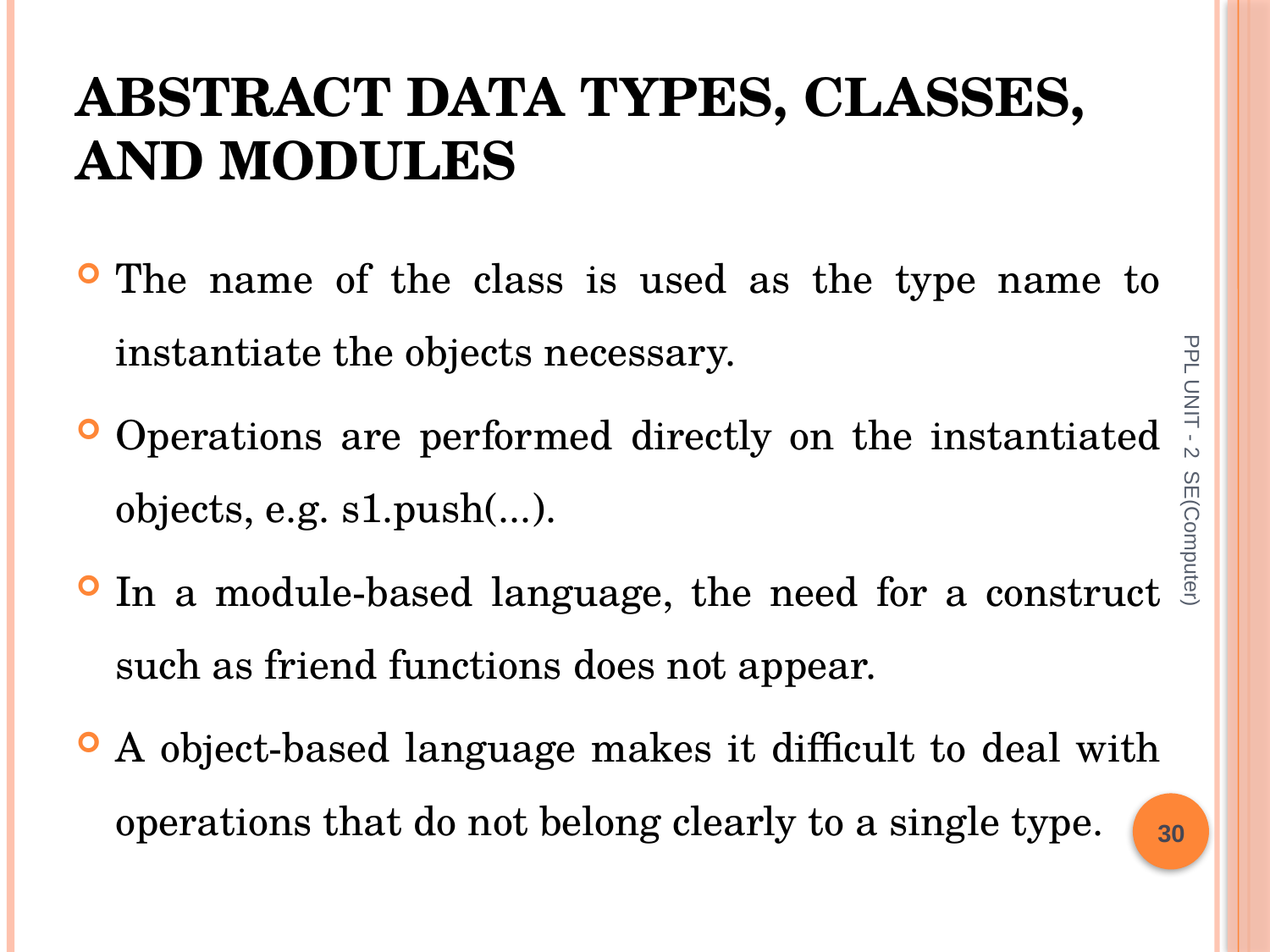

# Abstract data types, classes, and modules
The name of the class is used as the type name to instantiate the objects necessary.
Operations are performed directly on the instantiated objects, e.g. s1.push(...).
In a module-based language, the need for a construct such as friend functions does not appear.
A object-based language makes it difficult to deal with operations that do not belong clearly to a single type.
PPL UNIT - 2  SE(Computer)
30